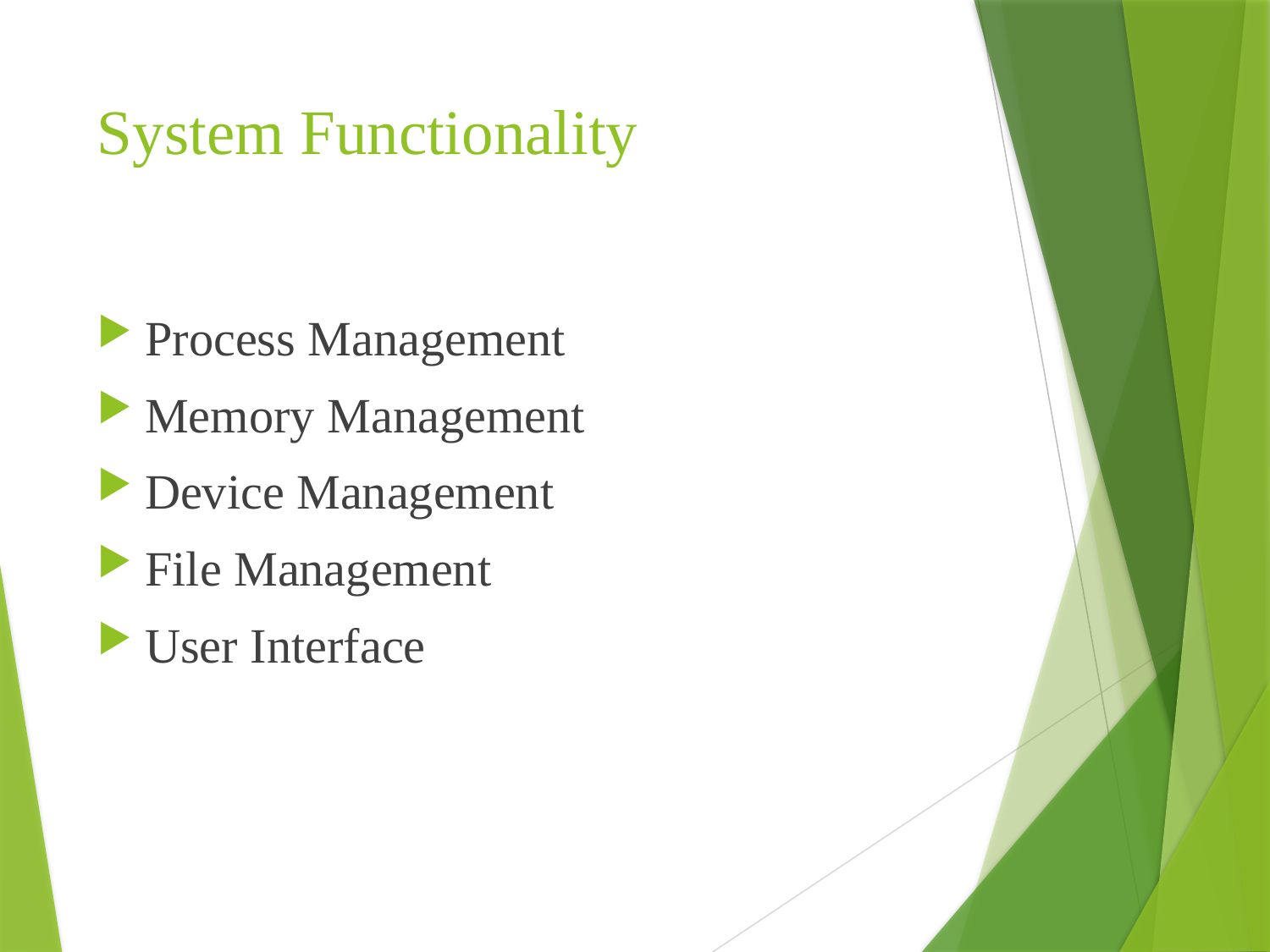

# System Functionality
Process Management
Memory Management
Device Management
File Management
User Interface